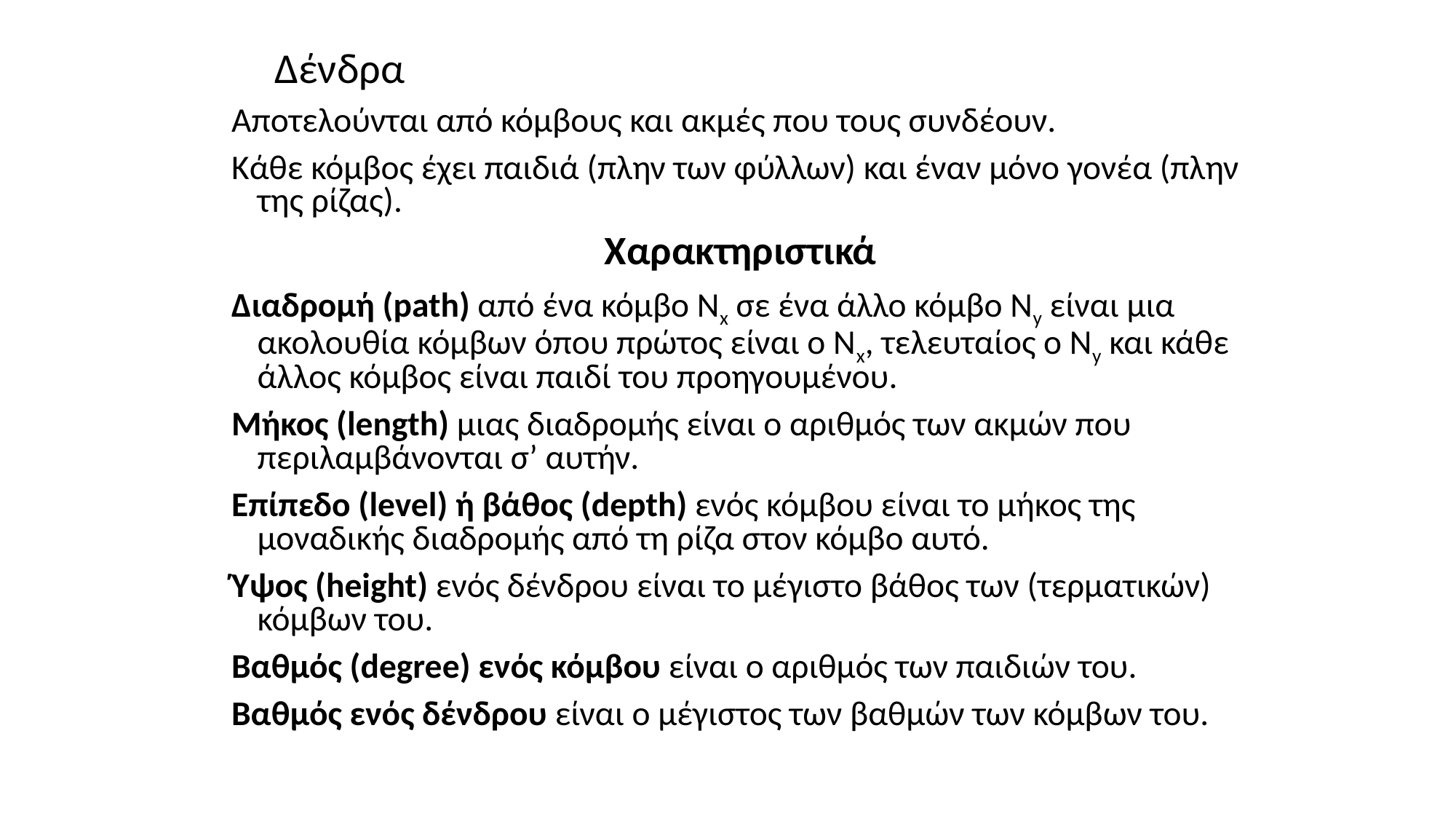

# Δένδρα
Αποτελούνται από κόμβους και ακμές που τους συνδέουν.
Κάθε κόμβος έχει παιδιά (πλην των φύλλων) και έναν μόνο γονέα (πλην της ρίζας).
Χαρακτηριστικά
Διαδρομή (path) από ένα κόμβο Νx σε ένα άλλο κόμβο Νy είναι μια ακολουθία κόμβων όπου πρώτος είναι ο Νx, τελευταίος ο Νy και κάθε άλλος κόμβος είναι παιδί του προηγουμένου.
Μήκος (length) μιας διαδρομής είναι ο αριθμός των ακμών που περιλαμβάνονται σ’ αυτήν.
Επίπεδο (level) ή βάθος (depth) ενός κόμβου είναι το μήκος της μοναδικής διαδρομής από τη ρίζα στον κόμβο αυτό.
Ύψος (height) ενός δένδρου είναι το μέγιστο βάθος των (τερματικών) κόμβων του.
Βαθμός (degree) ενός κόμβου είναι ο αριθμός των παιδιών του.
Βαθμός ενός δένδρου είναι ο μέγιστος των βαθμών των κόμβων του.